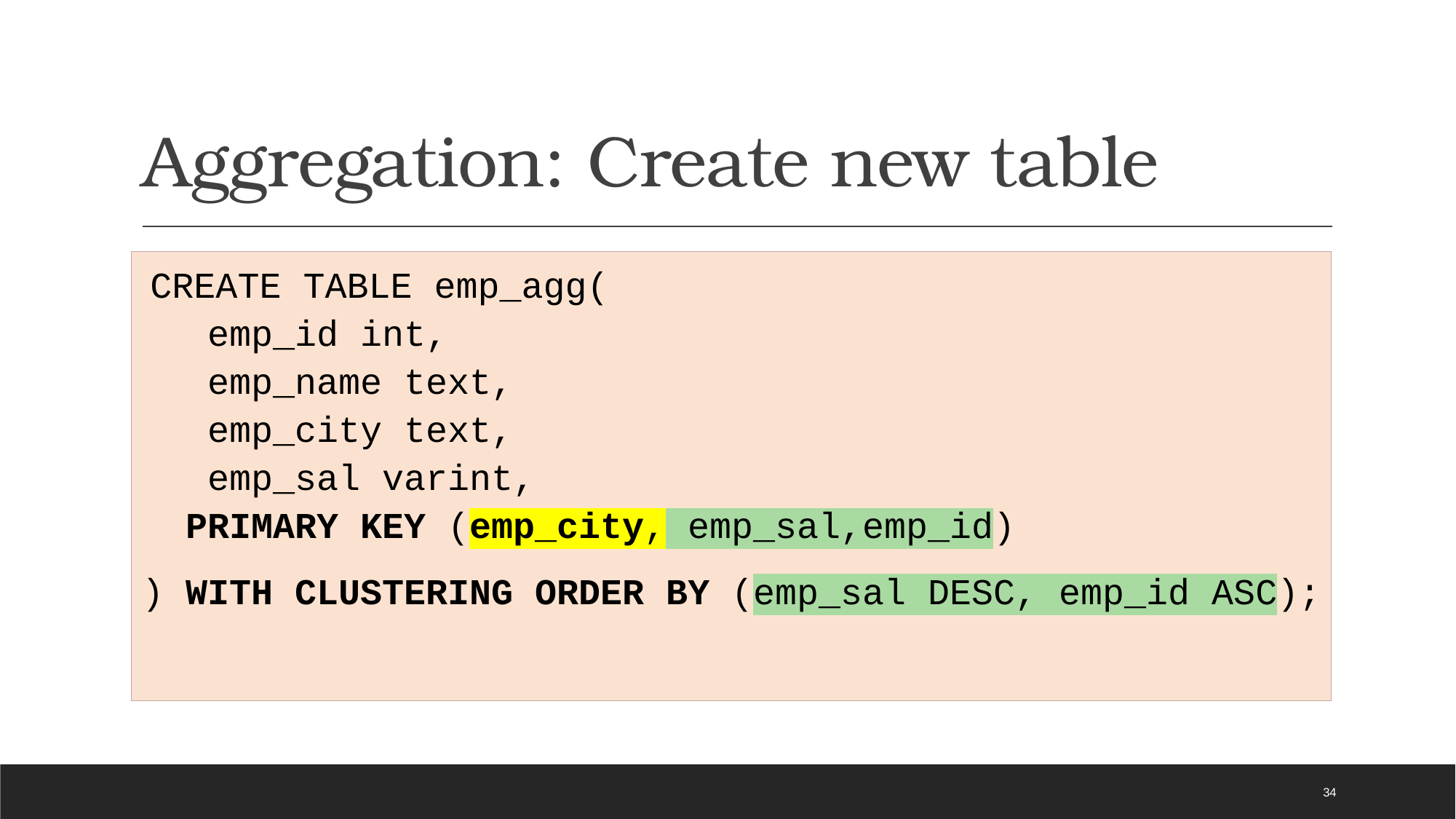

# Aggregation: Create new table
 CREATE TABLE emp_agg(
   emp_id int,
   emp_name text,
   emp_city text,
   emp_sal varint,
  PRIMARY KEY (emp_city, emp_sal,emp_id)
) WITH CLUSTERING ORDER BY (emp_sal DESC, emp_id ASC);
34